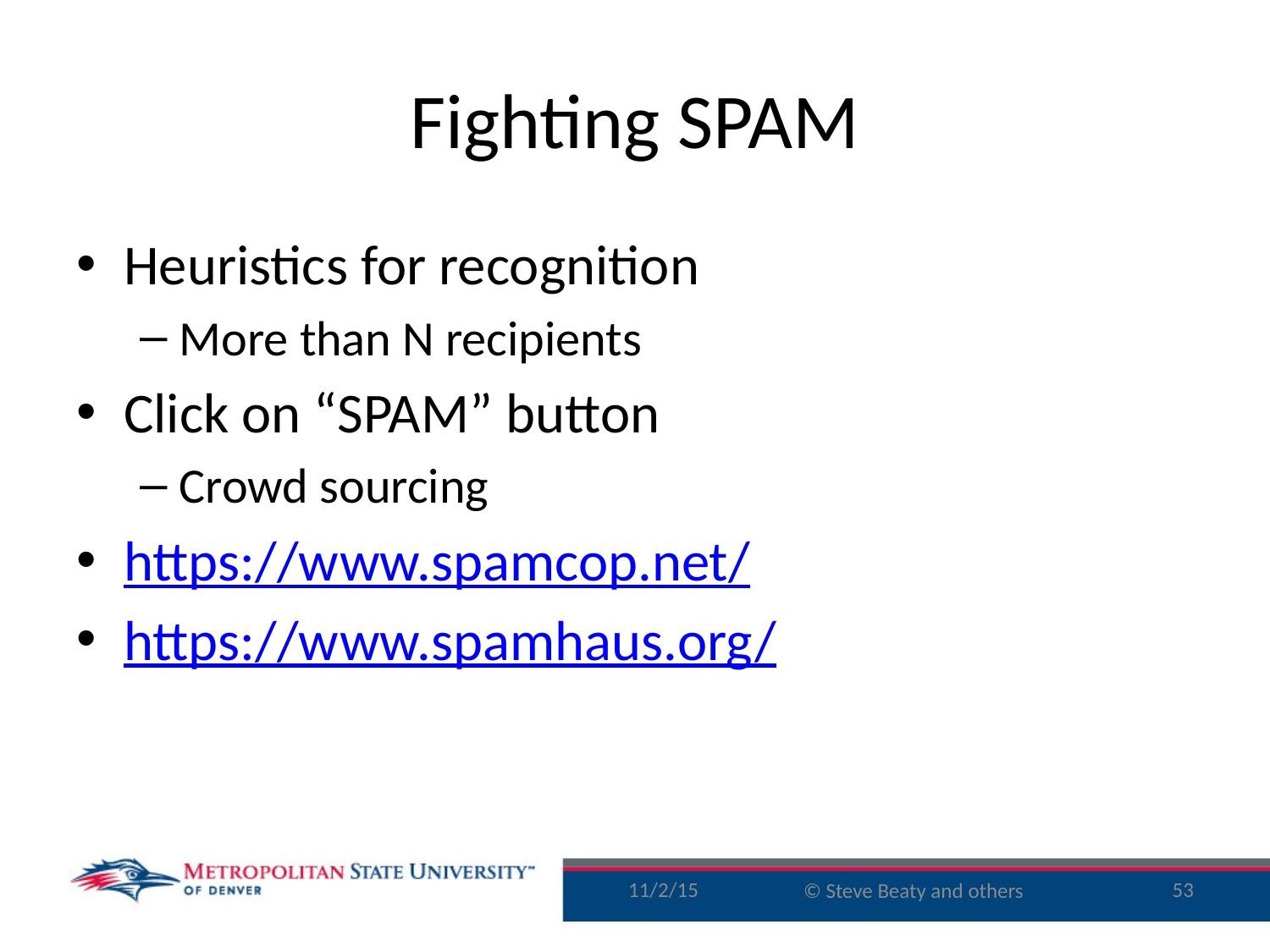

# Fighting SPAM
Heuristics for recognition
More than N recipients
Click on “SPAM” button
Crowd sourcing
https://www.spamcop.net/
https://www.spamhaus.org/

11/2/15
53
© Steve Beaty and others